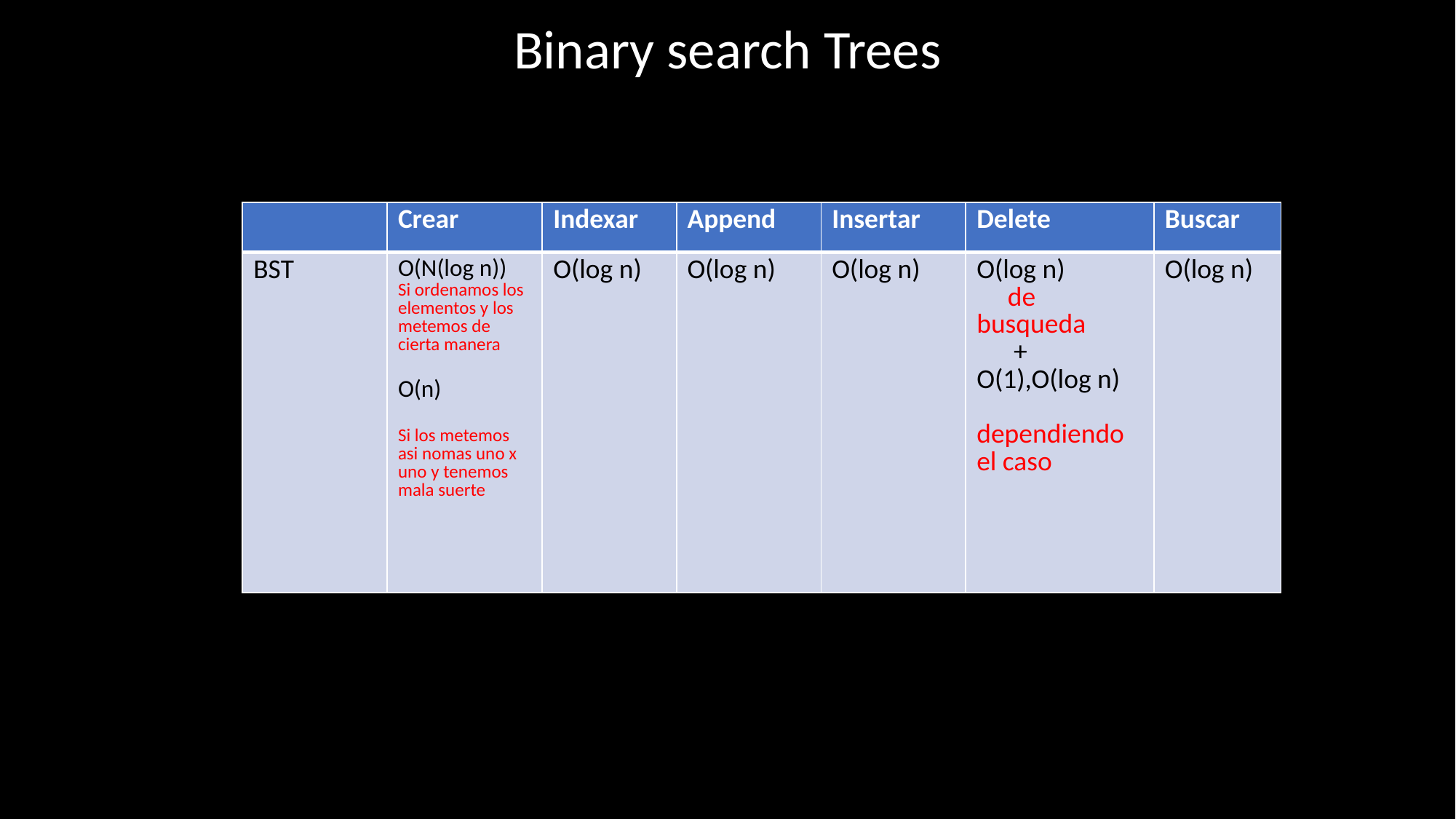

# Binary search Trees
|  | Crear | Indexar | Append | Insertar | Delete | Buscar |
| --- | --- | --- | --- | --- | --- | --- |
| BST | O(N(log n)) Si ordenamos los elementos y los metemos de cierta manera O(n) Si los metemos asi nomas uno x uno y tenemos mala suerte | O(log n) | O(log n) | O(log n) | O(log n) de busqueda + O(1),O(log n) dependiendo el caso | O(log n) |